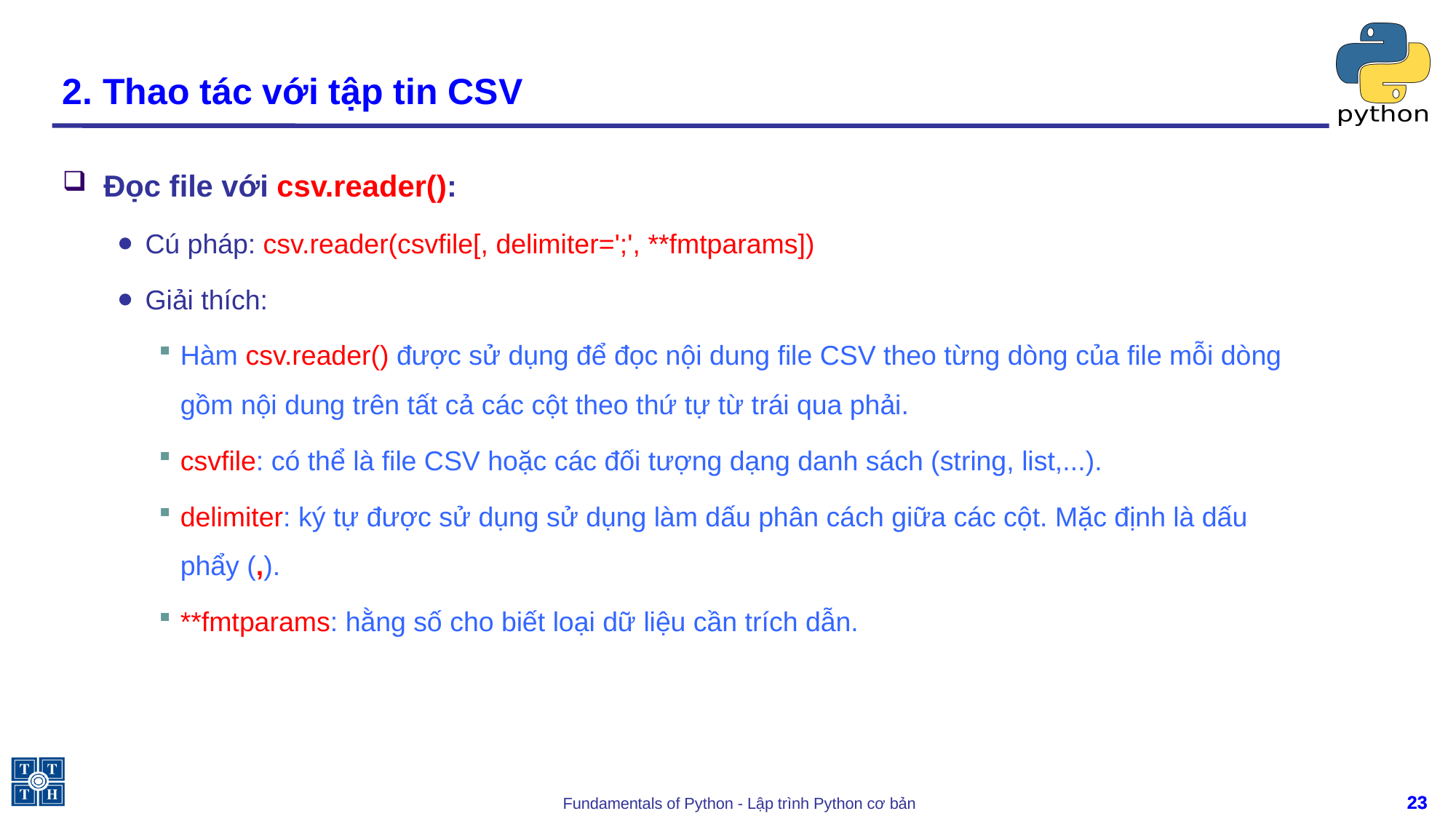

# 2. Thao tác với tập tin CSV
Đọc file với csv.reader():
Cú pháp: csv.reader(csvfile[, delimiter=';', **fmtparams])
Giải thích:
Hàm csv.reader() được sử dụng để đọc nội dung file CSV theo từng dòng của file mỗi dòng gồm nội dung trên tất cả các cột theo thứ tự từ trái qua phải.
csvfile: có thể là file CSV hoặc các đối tượng dạng danh sách (string, list,...).
delimiter: ký tự được sử dụng sử dụng làm dấu phân cách giữa các cột. Mặc định là dấu phẩy (,).
**fmtparams: hằng số cho biết loại dữ liệu cần trích dẫn.